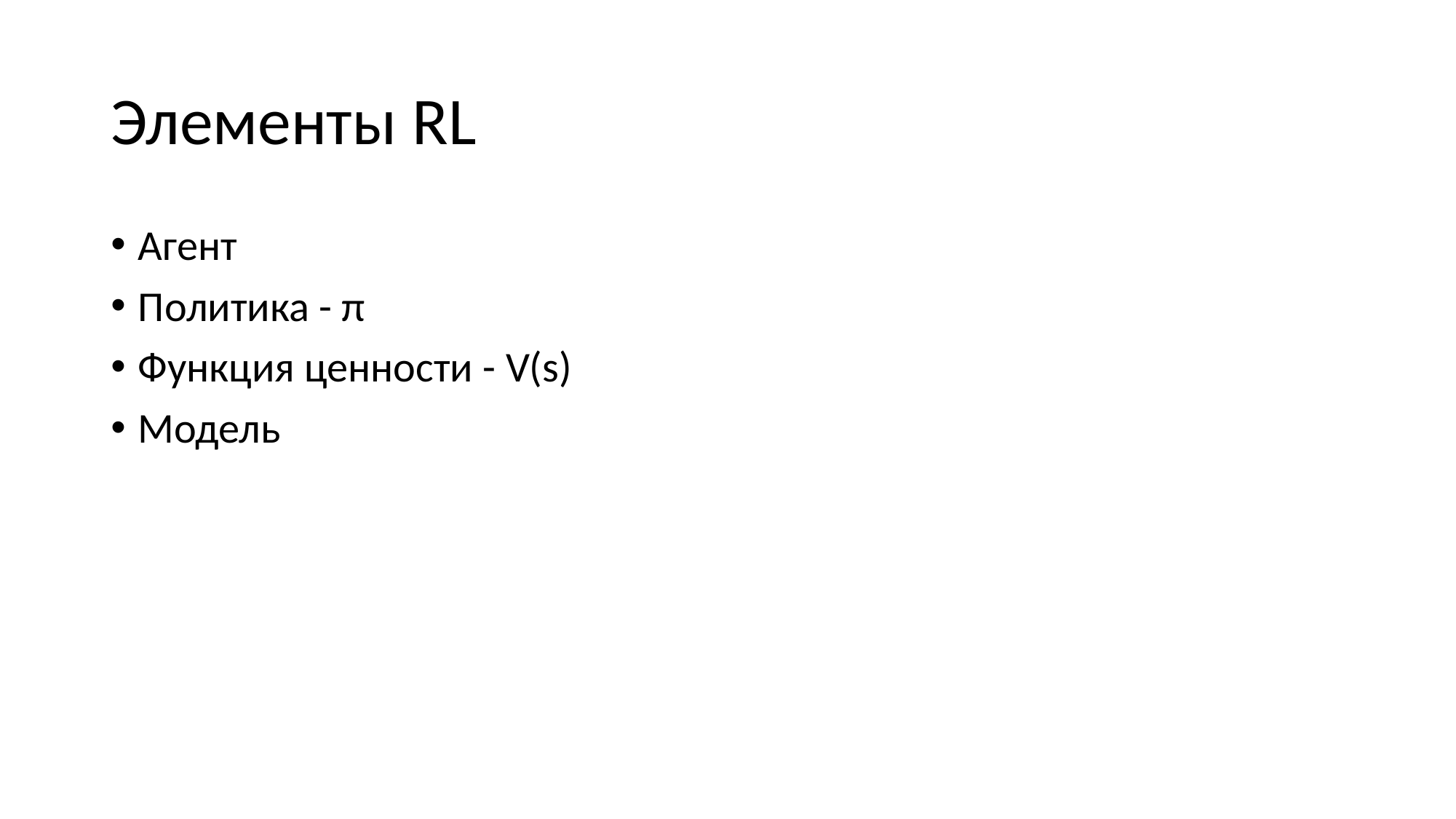

# Элементы RL
Агент
Политика - π
Функция ценности - V(s)
Модель